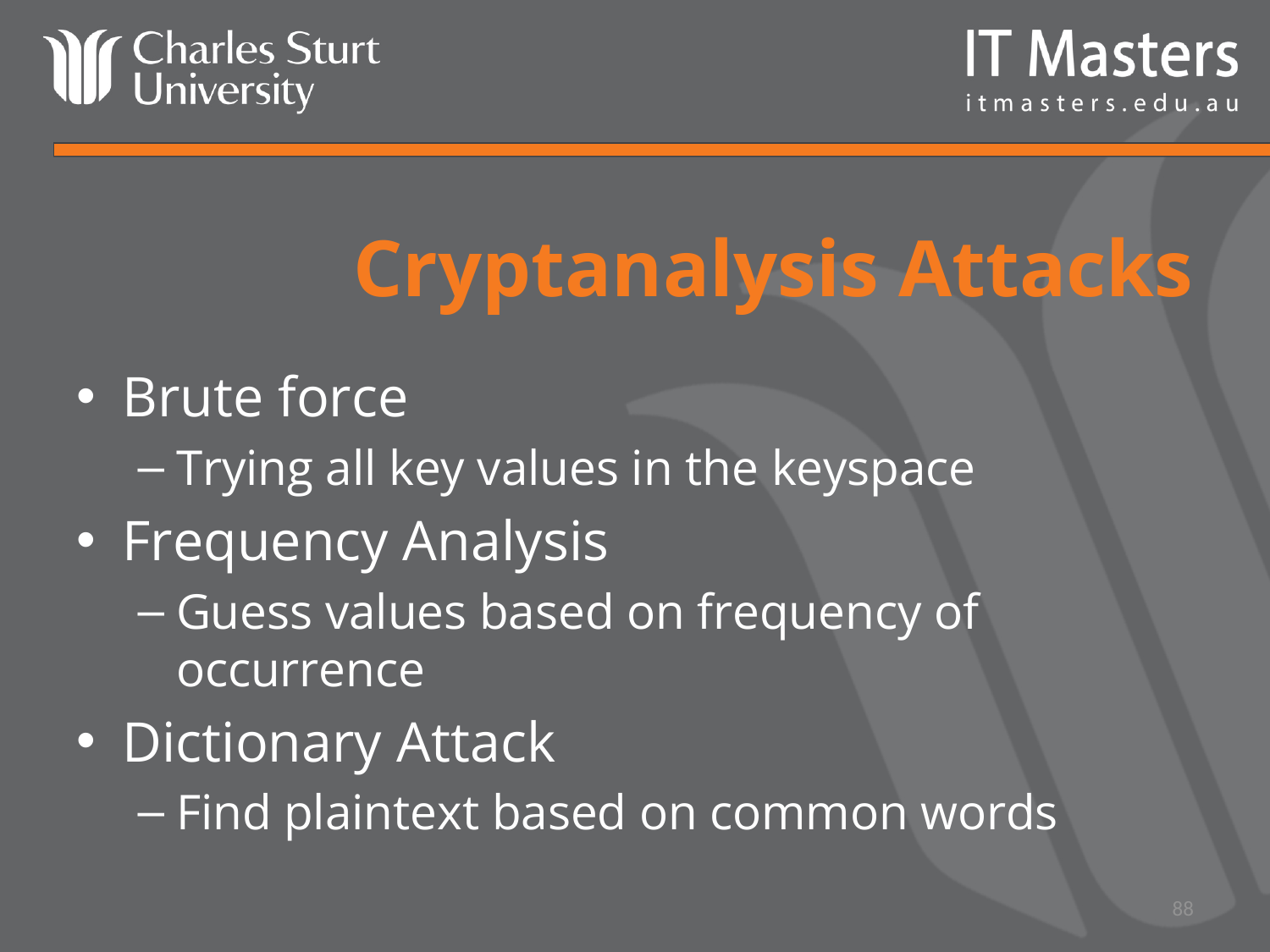

# Cryptanalysis Attacks
Brute force
Trying all key values in the keyspace
Frequency Analysis
Guess values based on frequency of occurrence
Dictionary Attack
Find plaintext based on common words
88